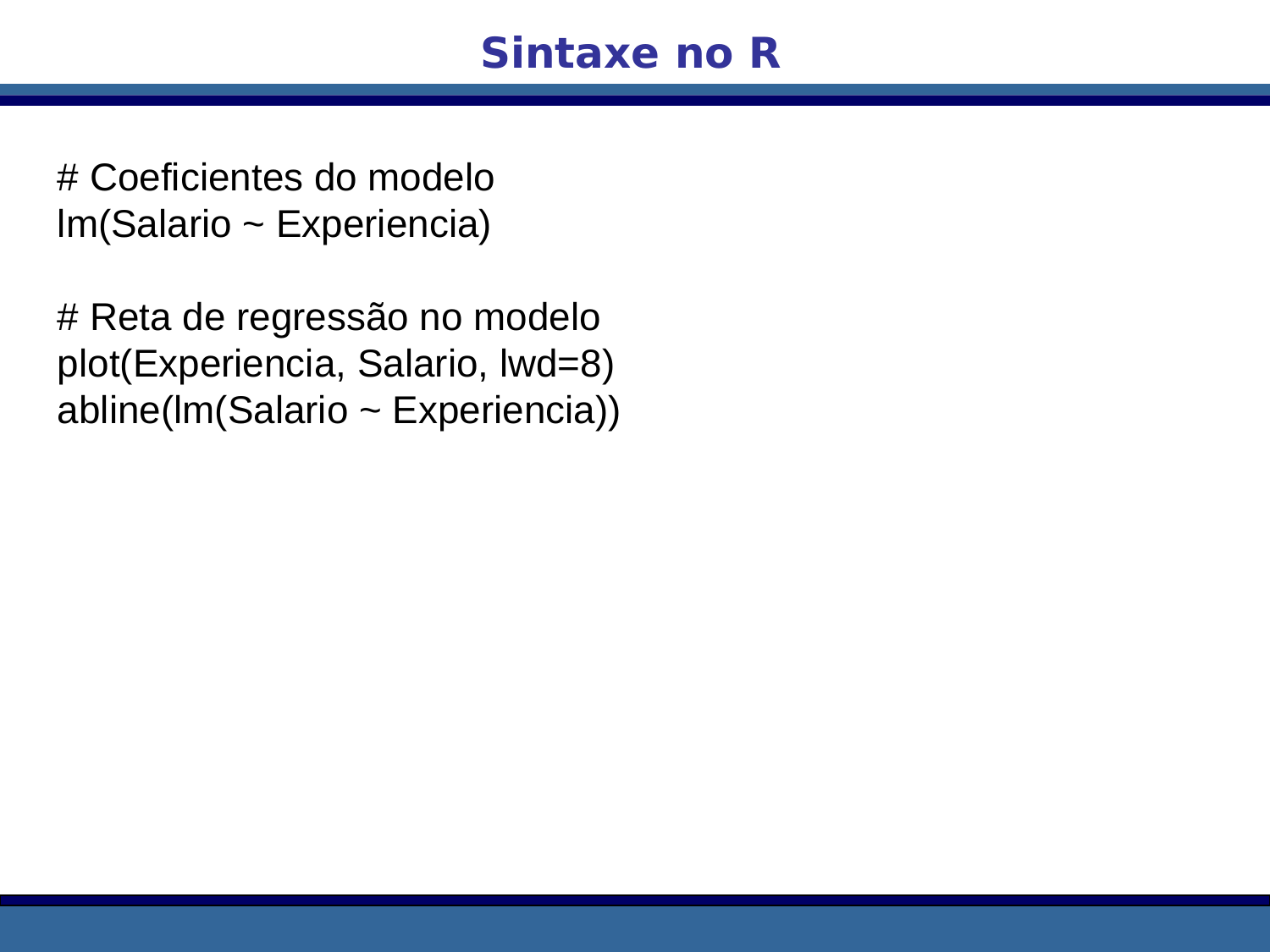

Sintaxe no R
# Coeficientes do modelo
lm(Salario ~ Experiencia)

# Reta de regressão no modelo
plot(Experiencia, Salario, lwd=8)
abline(lm(Salario ~ Experiencia))